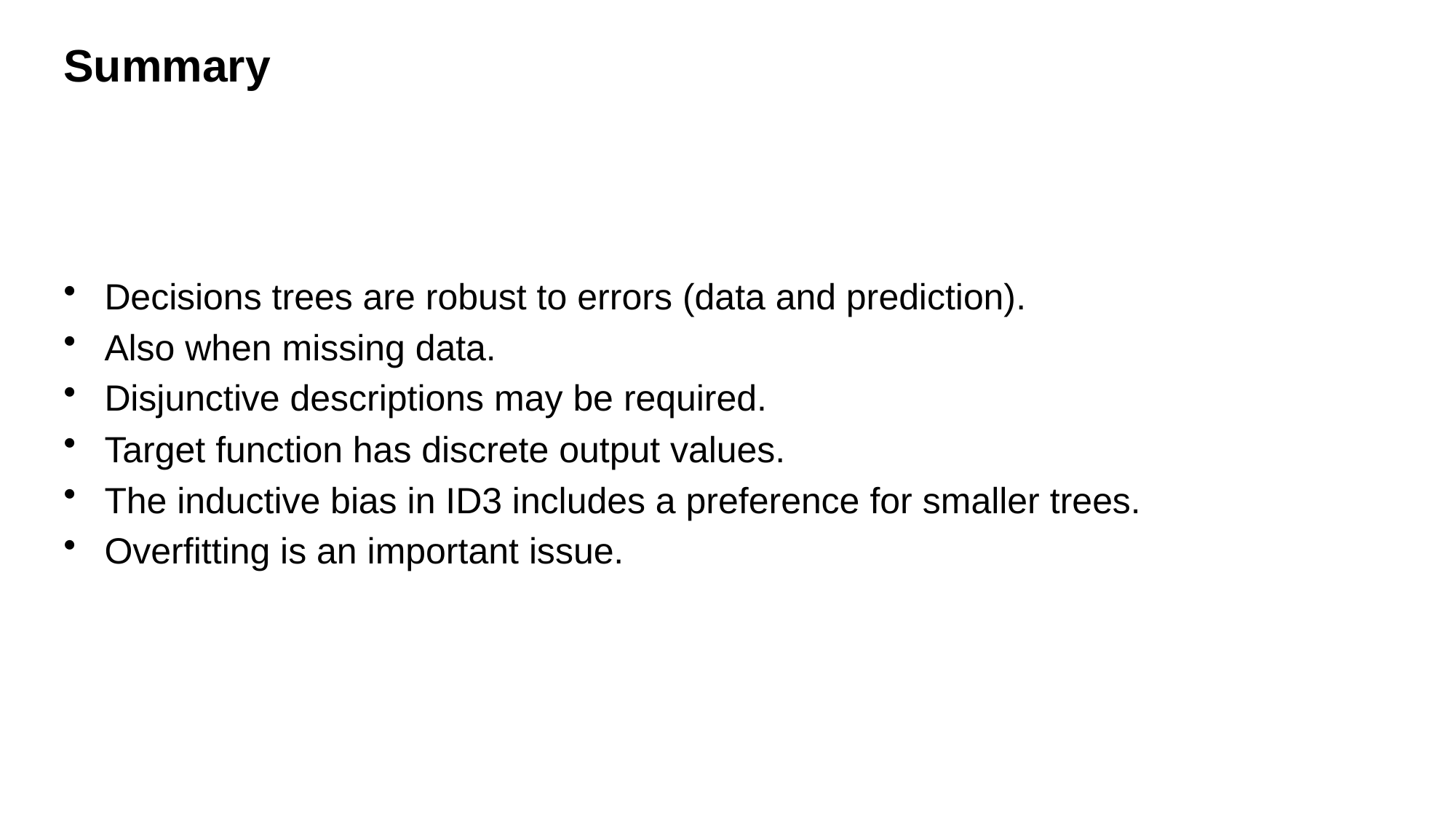

# Summary
Decisions trees are robust to errors (data and prediction).
Also when missing data.
Disjunctive descriptions may be required.
Target function has discrete output values.
The inductive bias in ID3 includes a preference for smaller trees.
Overfitting is an important issue.